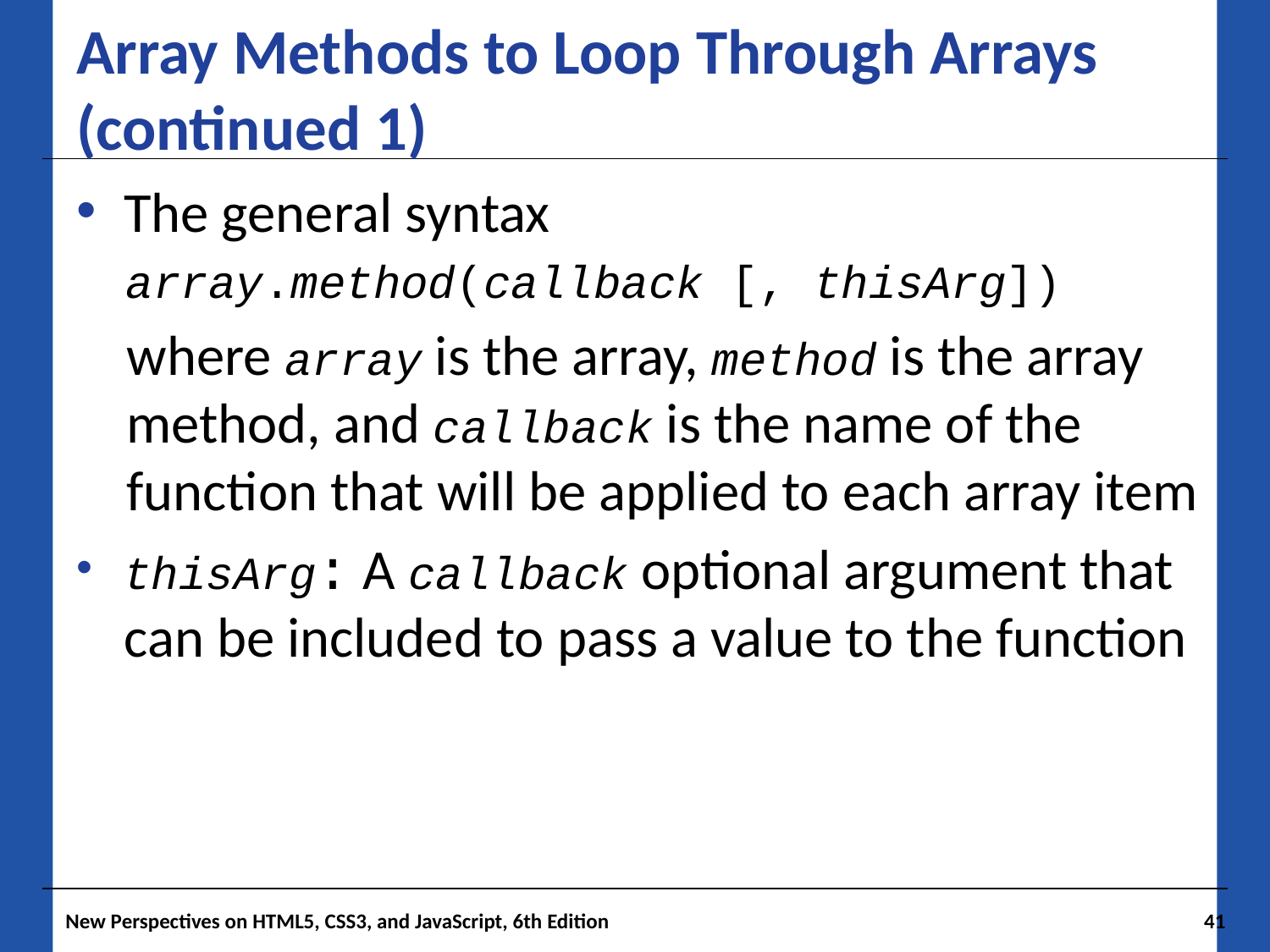

# Array Methods to Loop Through Arrays (continued 1)
The general syntax
array.method(callback [, thisArg])
where array is the array, method is the array method, and callback is the name of the function that will be applied to each array item
thisArg: A callback optional argument that can be included to pass a value to the function
New Perspectives on HTML5, CSS3, and JavaScript, 6th Edition
41